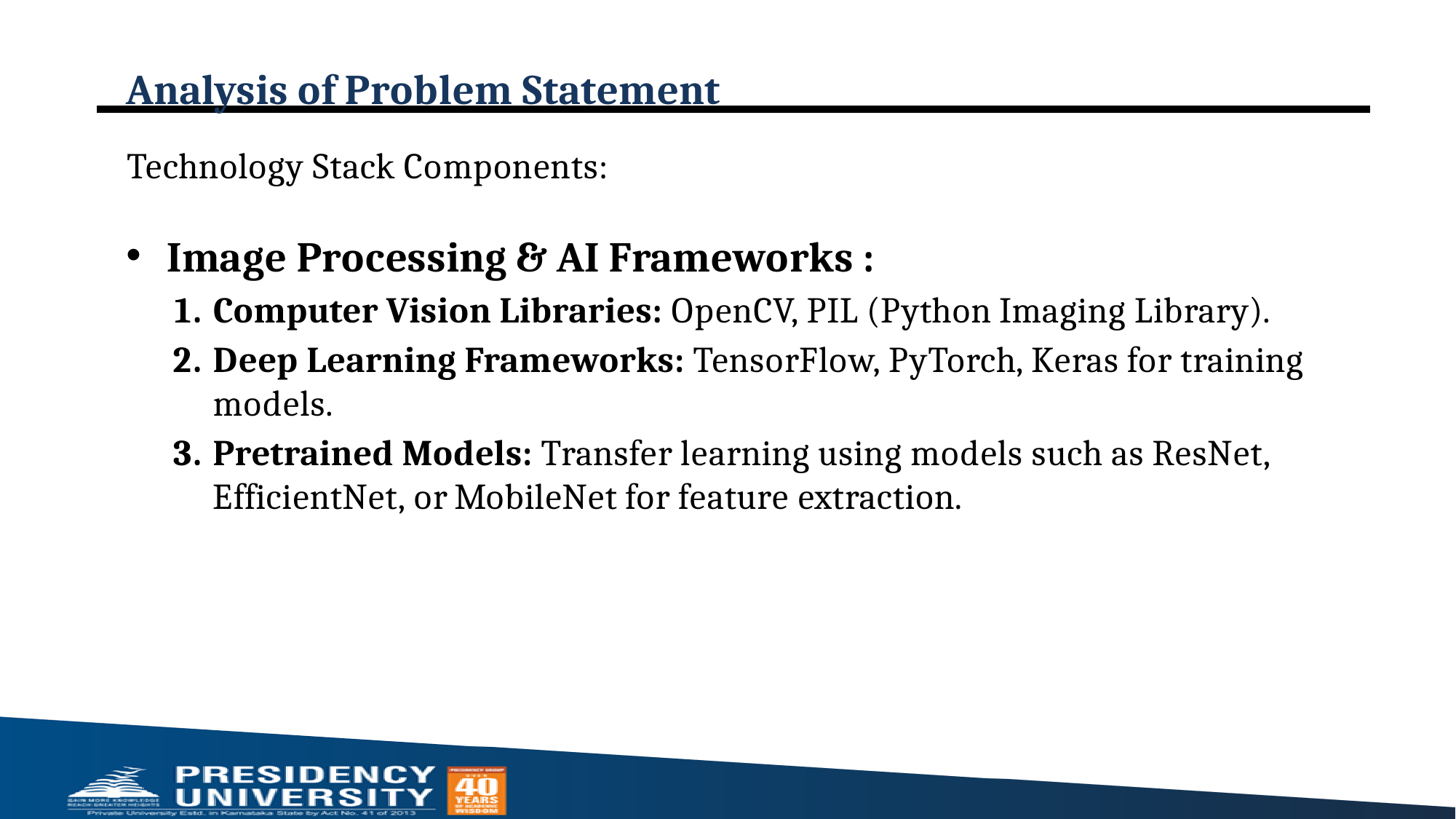

# Analysis of Problem Statement
Technology Stack Components:

Image Processing & AI Frameworks :
Computer Vision Libraries: OpenCV, PIL (Python Imaging Library).
Deep Learning Frameworks: TensorFlow, PyTorch, Keras for training models.
Pretrained Models: Transfer learning using models such as ResNet, EfficientNet, or MobileNet for feature extraction.